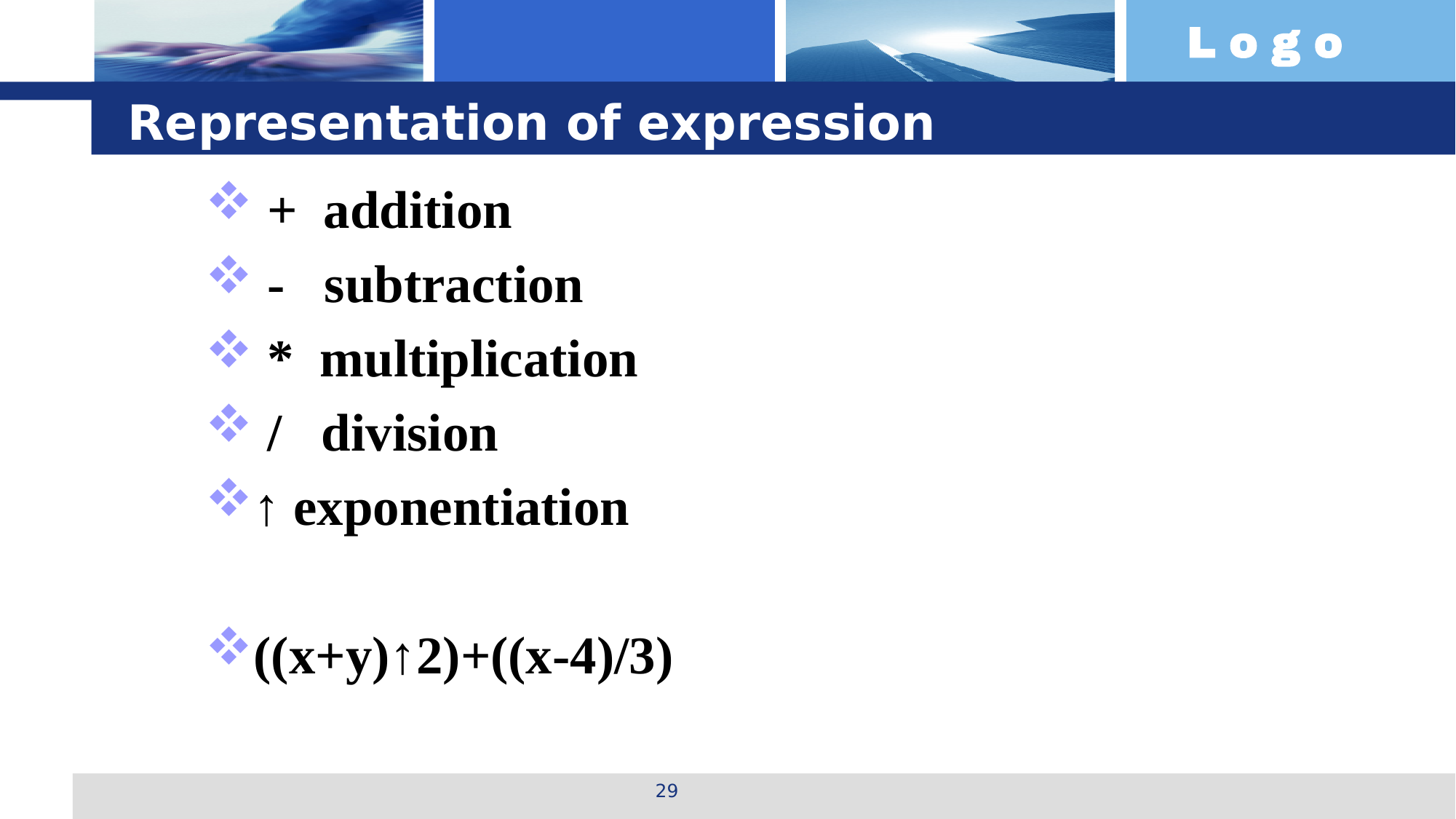

# Representation of expression
 +  addition
 -   subtraction
 *  multiplication
 /   division
↑ exponentiation

((x+y)↑2)+((x-4)/3)
29